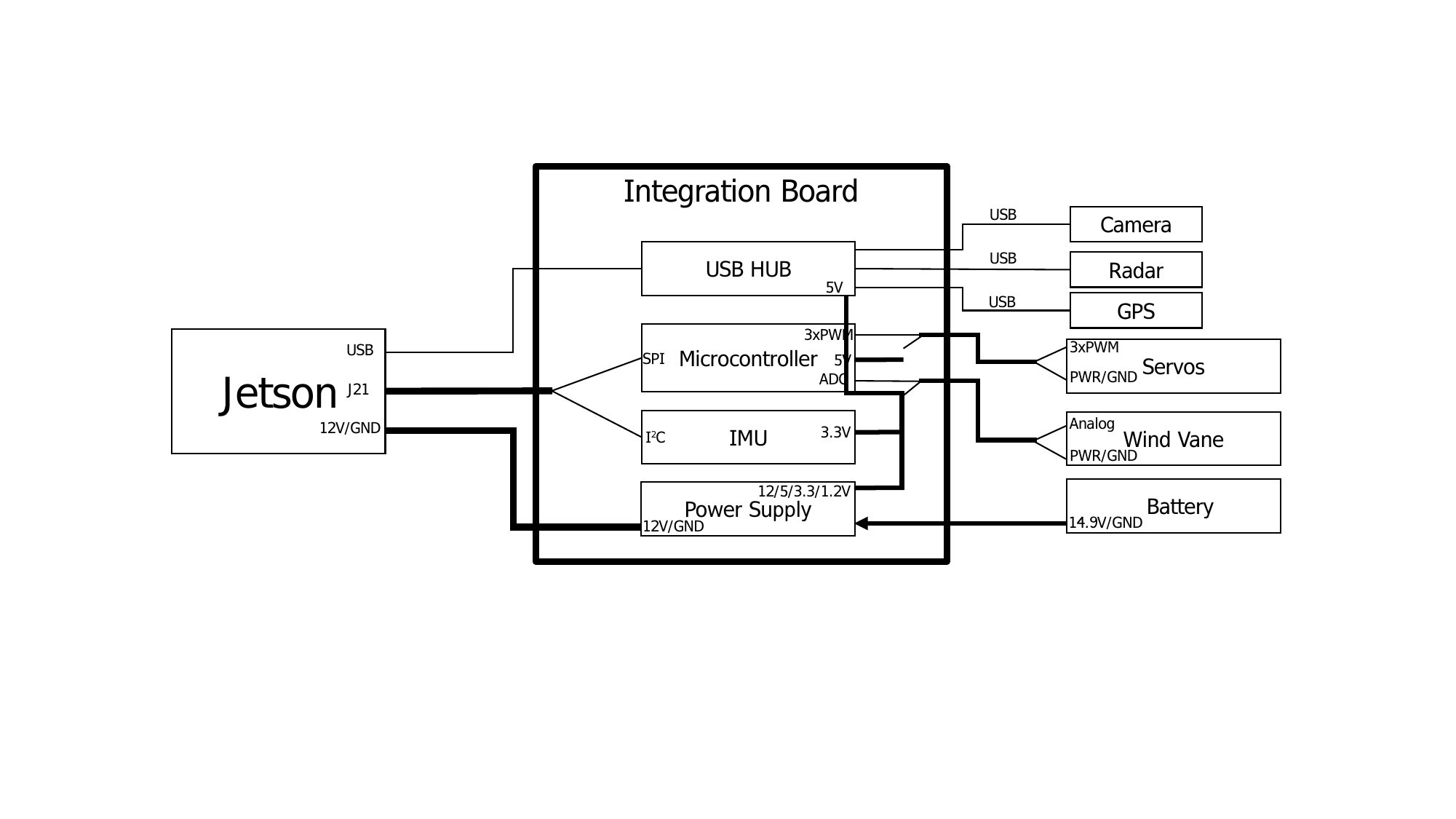

Integration Board

USB
Camera
USB HUB
USB
Radar
5V
USB
GPS
3xPWM
Microcontroller
Jetson
3xPWM
USB
Servos
SPI
5V
PWR/GND
ADC
J21
Analog
IMU
Wind Vane
12V/GND
3.3V
I2C
PWR/GND
12/5/3.3/1.2V
  Battery
Power Supply
14.9V/GND
12V/GND